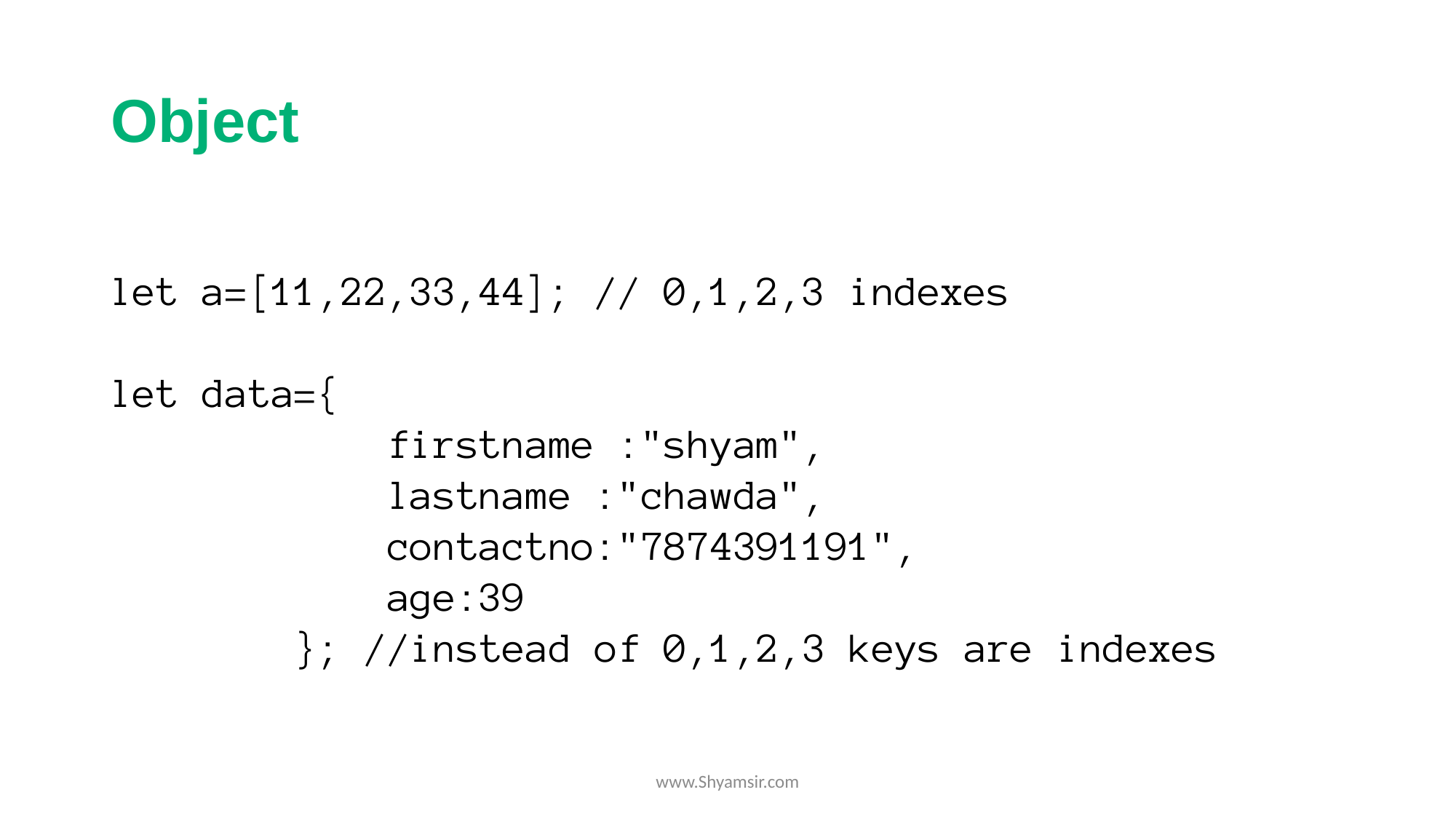

# Object
let a=[11,22,33,44]; // 0,1,2,3 indexes

let data={
            firstname :"shyam",
            lastname :"chawda",
            contactno:"7874391191",
            age:39
        }; //instead of 0,1,2,3 keys are indexes
www.Shyamsir.com